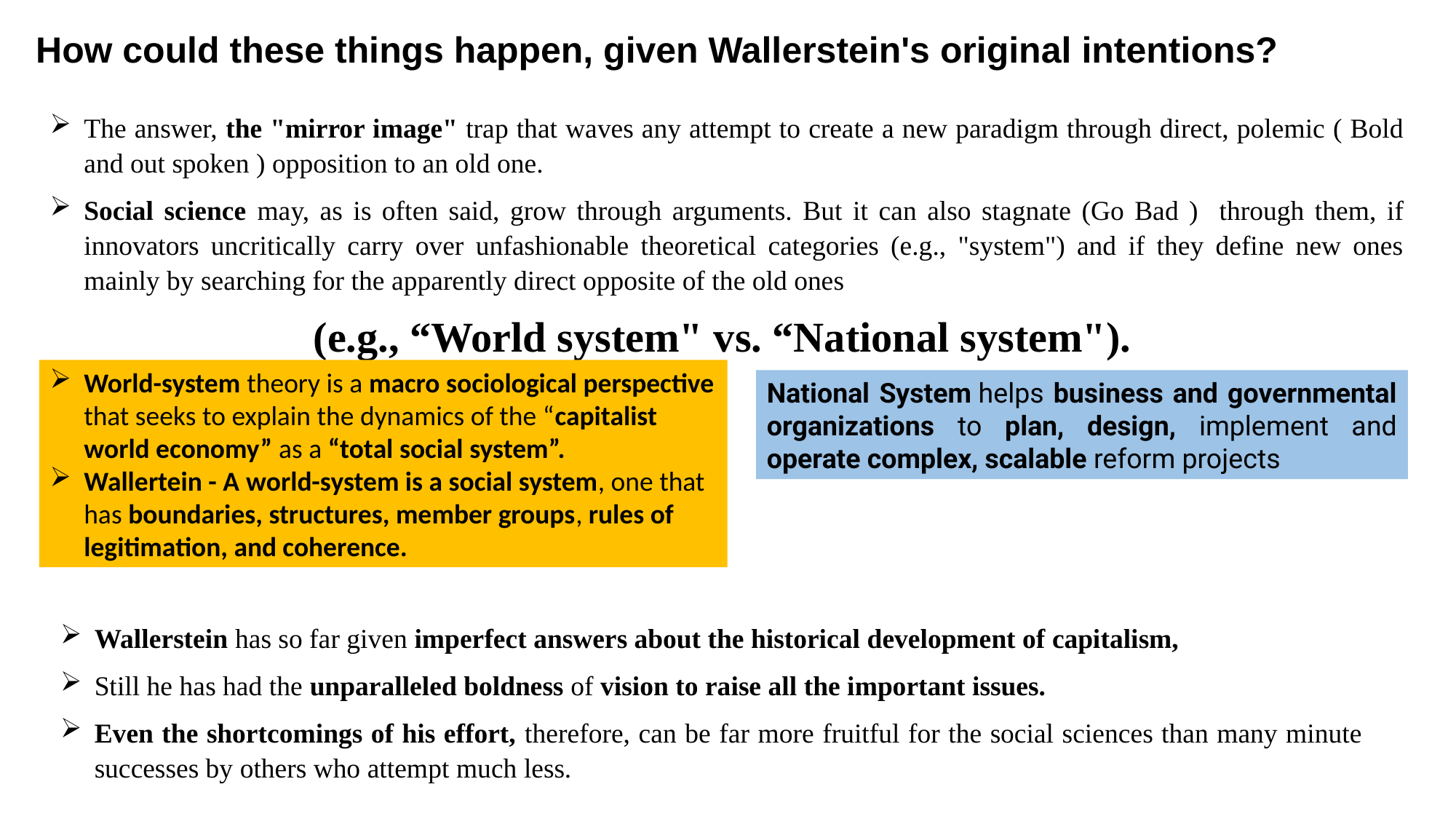

How could these things happen, given Wallerstein's original intentions?
The answer, the "mirror image" trap that waves any attempt to create a new paradigm through direct, polemic ( Bold and out spoken ) opposition to an old one.
Social science may, as is often said, grow through arguments. But it can also stagnate (Go Bad )  through them, if innovators uncritically carry over unfashionable theoretical categories (e.g., "system") and if they define new ones mainly by searching for the apparently direct opposite of the old ones
(e.g., “World system" vs. “National system").
World-system theory is a macro sociological perspective that seeks to explain the dynamics of the “capitalist world economy” as a “total social system”.
Wallertein - A world-system is a social system, one that has boundaries, structures, member groups, rules of legitimation, and coherence.
National System helps business and governmental organizations to plan, design, implement and operate complex, scalable reform projects
Wallerstein has so far given imperfect answers about the historical development of capitalism,
Still he has had the unparalleled boldness of vision to raise all the important issues.
Even the shortcomings of his effort, therefore, can be far more fruitful for the social sciences than many minute successes by others who attempt much less.